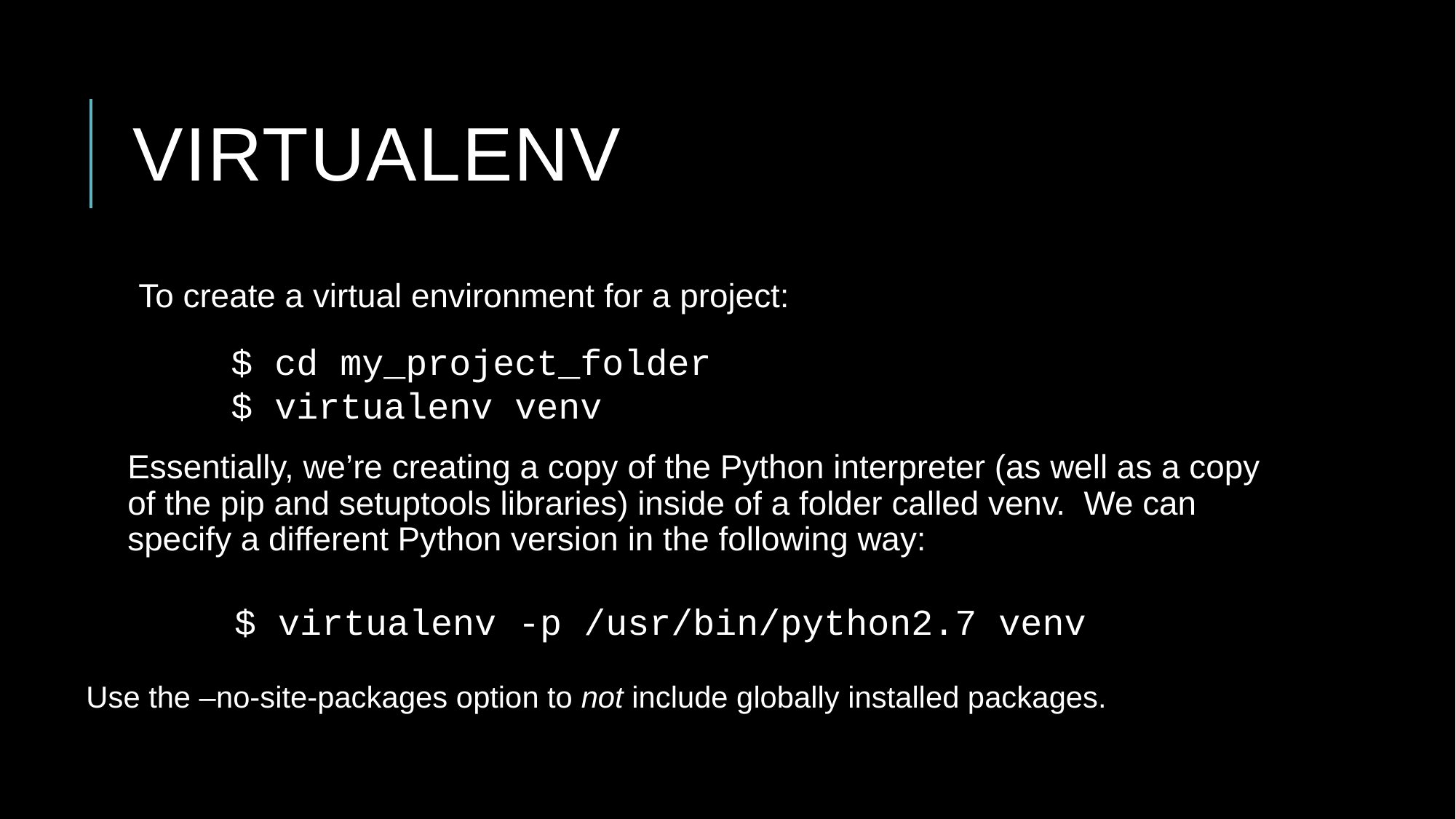

# virtualenv
To create a virtual environment for a project:

Essentially, we’re creating a copy of the Python interpreter (as well as a copy of the pip and setuptools libraries) inside of a folder called venv.  We can specify a different Python version in the following way:
$ cd my_project_folder
$ virtualenv venv
$ virtualenv -p /usr/bin/python2.7 venv
Use the –no-site-packages option to not include globally installed packages.